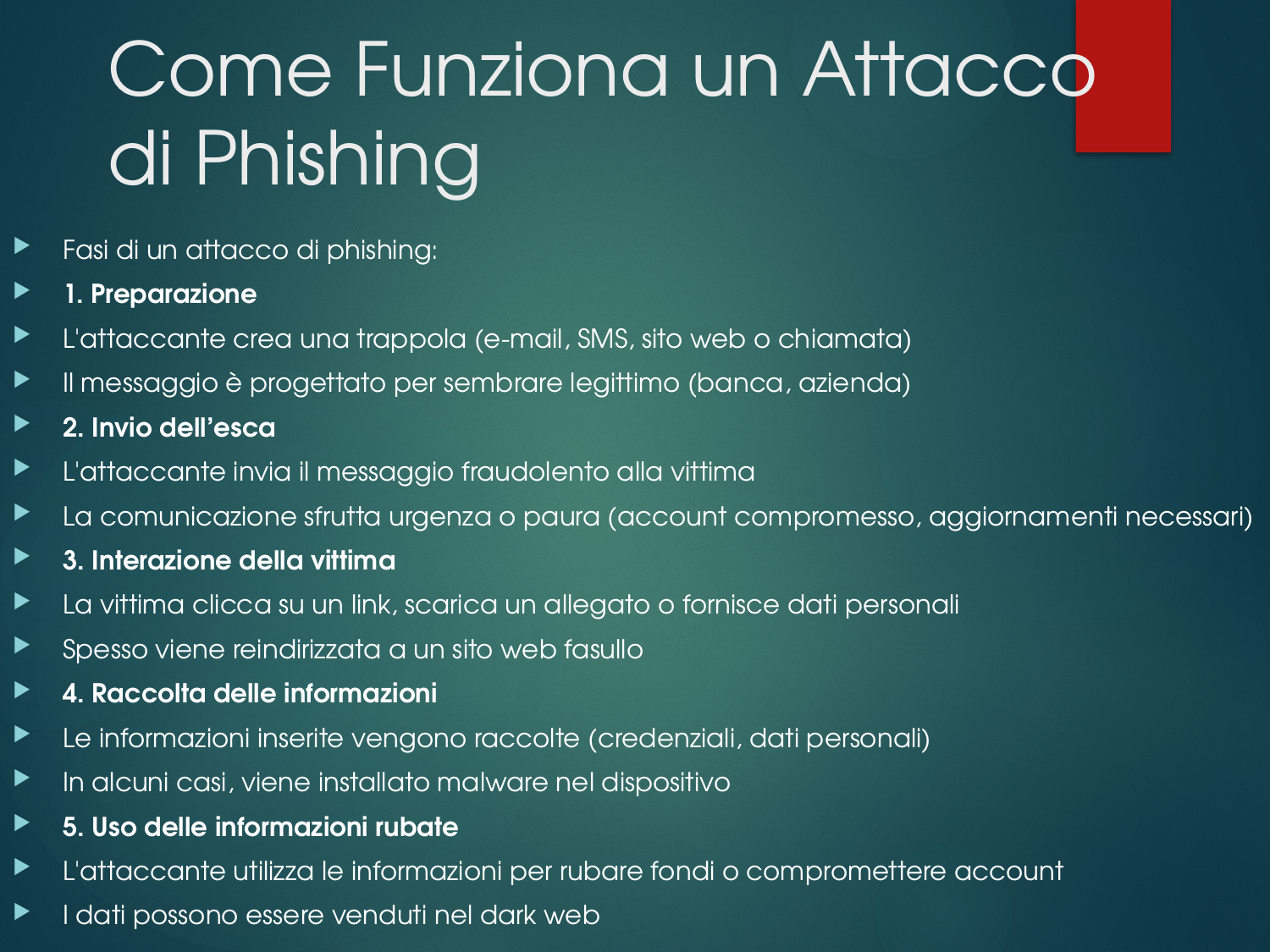

# Come Funziona un Attacco di Phishing
Fasi di un attacco di phishing:
1. Preparazione
L'attaccante crea una trappola (e-mail, SMS, sito web o chiamata)
Il messaggio è progettato per sembrare legittimo (banca, azienda)
2. Invio dell’esca
L'attaccante invia il messaggio fraudolento alla vittima
La comunicazione sfrutta urgenza o paura (account compromesso, aggiornamenti necessari)
3. Interazione della vittima
La vittima clicca su un link, scarica un allegato o fornisce dati personali
Spesso viene reindirizzata a un sito web fasullo
4. Raccolta delle informazioni
Le informazioni inserite vengono raccolte (credenziali, dati personali)
In alcuni casi, viene installato malware nel dispositivo
5. Uso delle informazioni rubate
L'attaccante utilizza le informazioni per rubare fondi o compromettere account
I dati possono essere venduti nel dark web